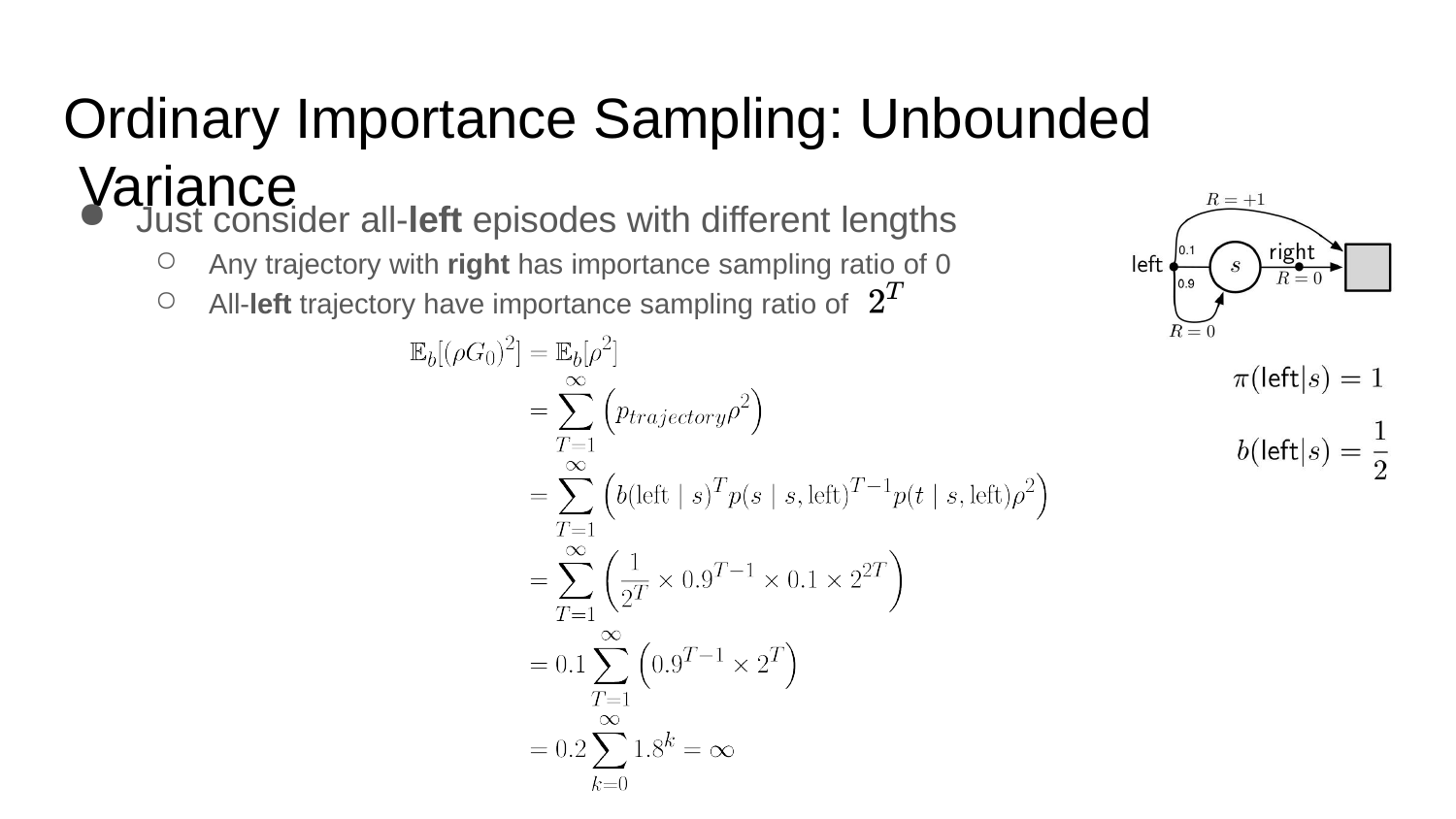

# Ordinary Importance Sampling: Unbounded  Variance

Just consider all-left episodes with different lengths
Any trajectory with right has importance sampling ratio of 0
All-left trajectory have importance sampling ratio of